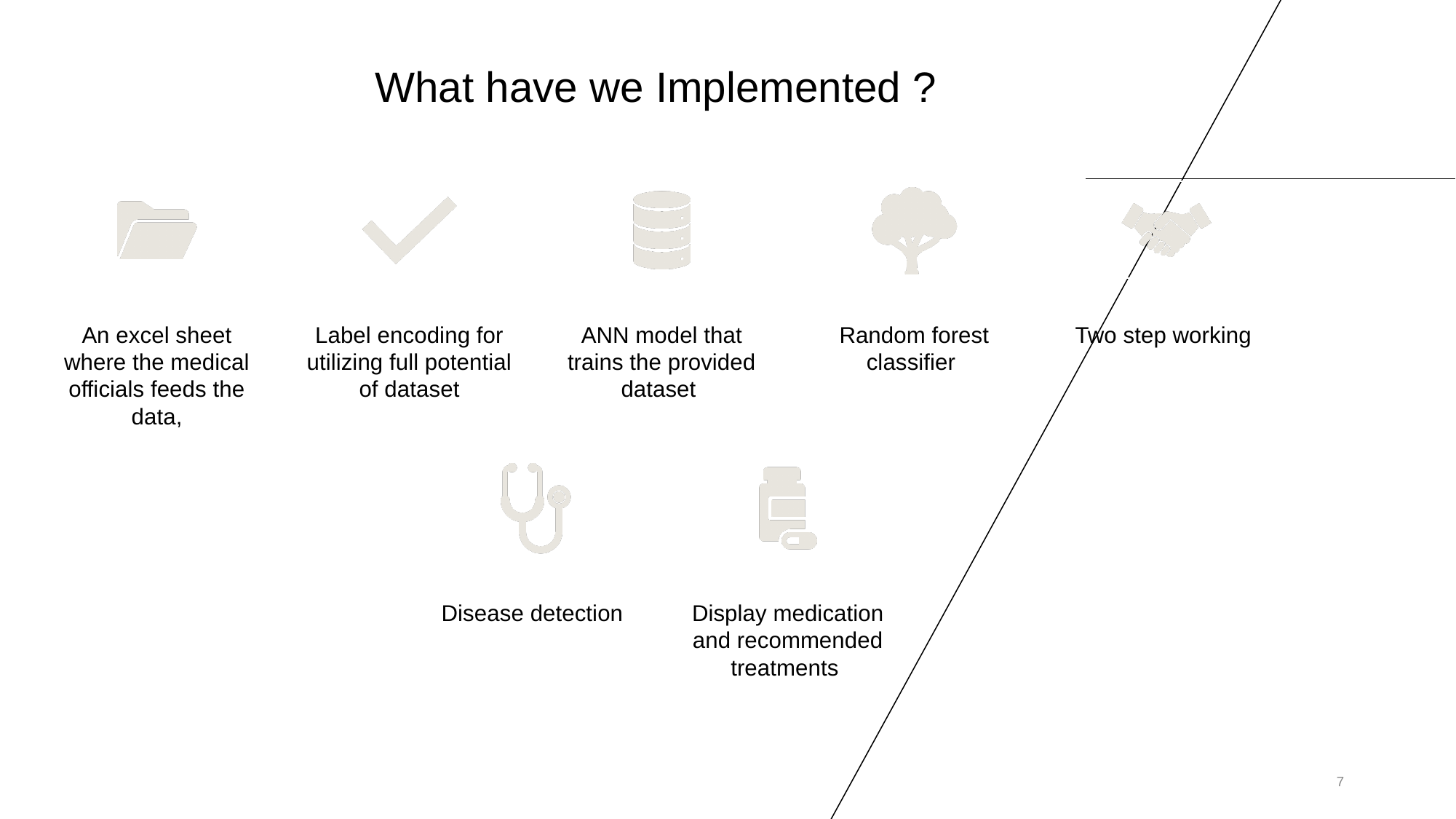

What have we Implemented ?

An excel sheet where the medical officials feeds the data,

Label encoding for utilizing full potential of dataset

ANN model that trains the provided dataset

Random forest classifier

Two step working

Disease detection

Display medication and recommended treatments
7